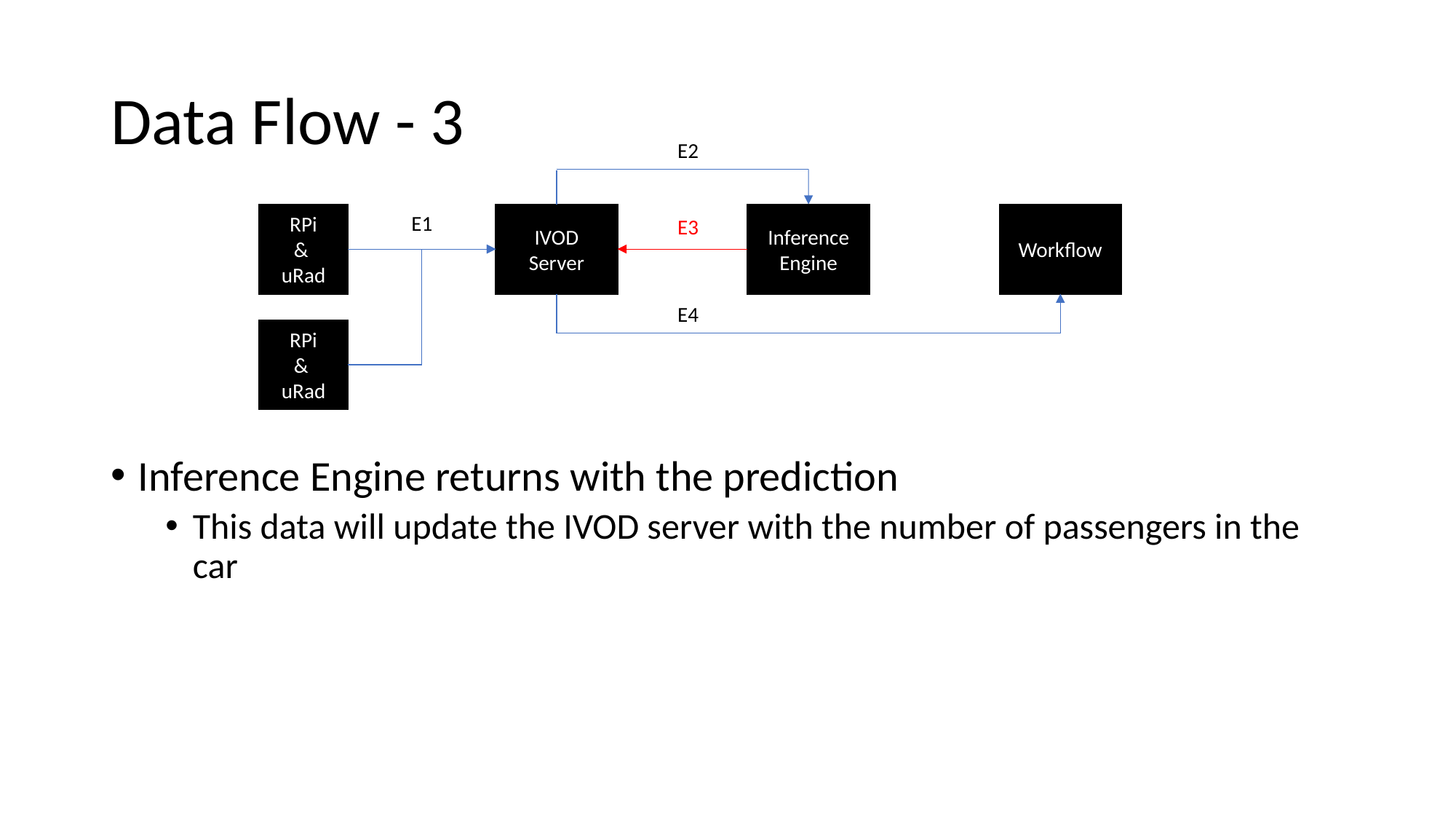

# Data Flow - 3
E2
RPi
&
uRad
RPi
&
uRad
IVOD Server
Inference Engine
Workflow
E1
E3
E4
Inference Engine returns with the prediction
This data will update the IVOD server with the number of passengers in the car